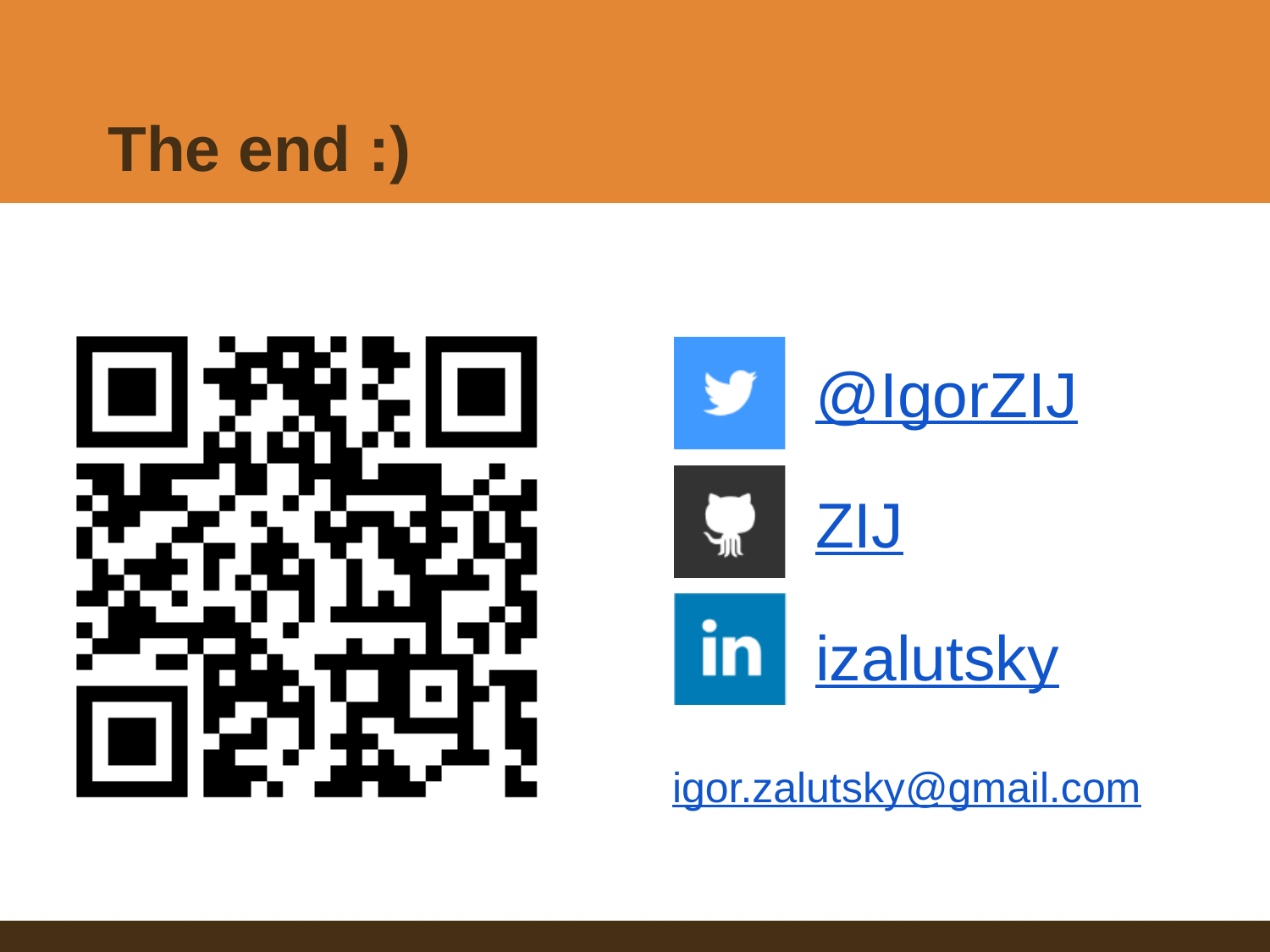

# The end :)

@IgorZIJ

ZIJ

izalutsky
igor.zalutsky@gmail.com